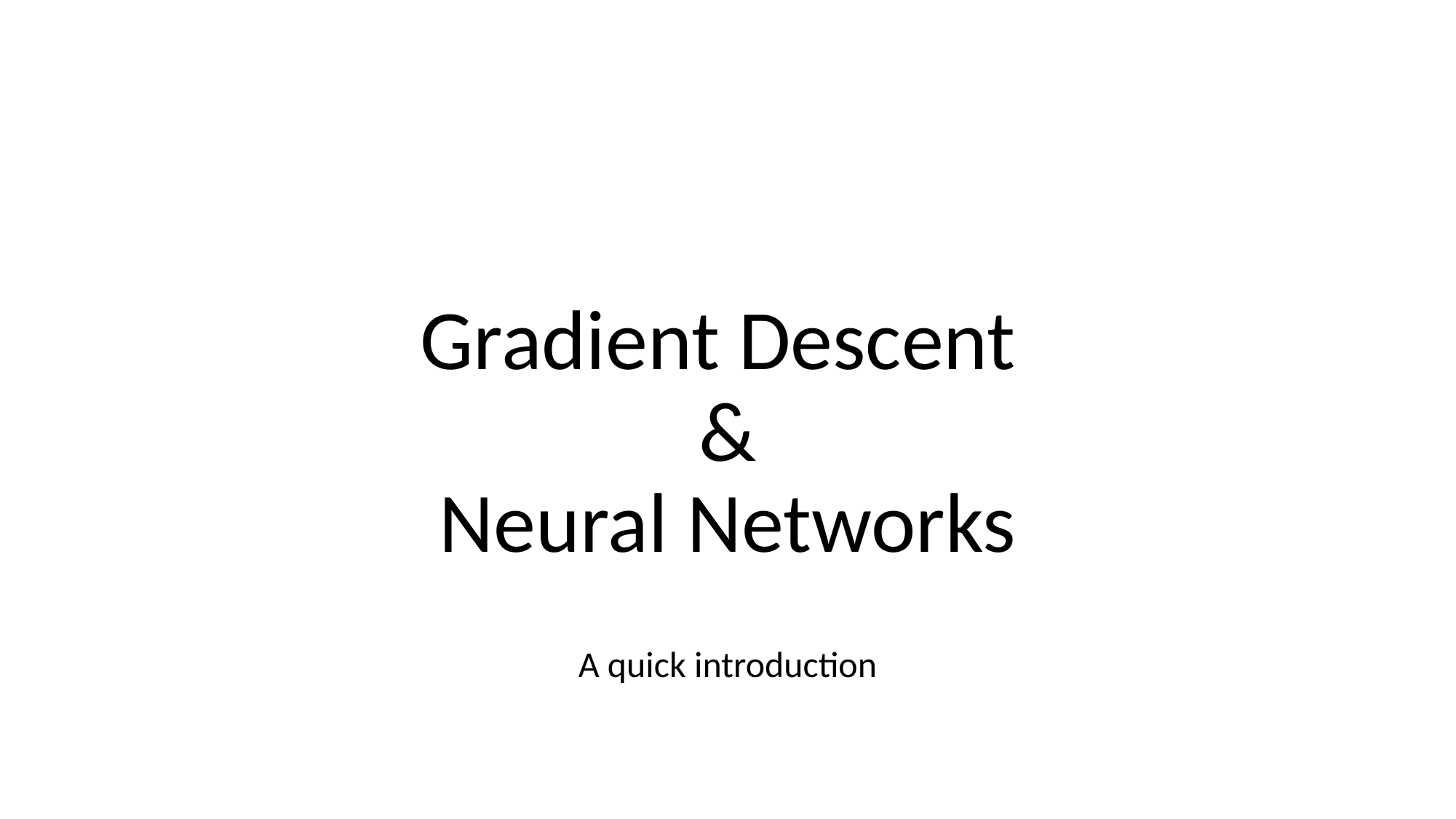

# Gradient Descent & Neural Networks
A quick introduction